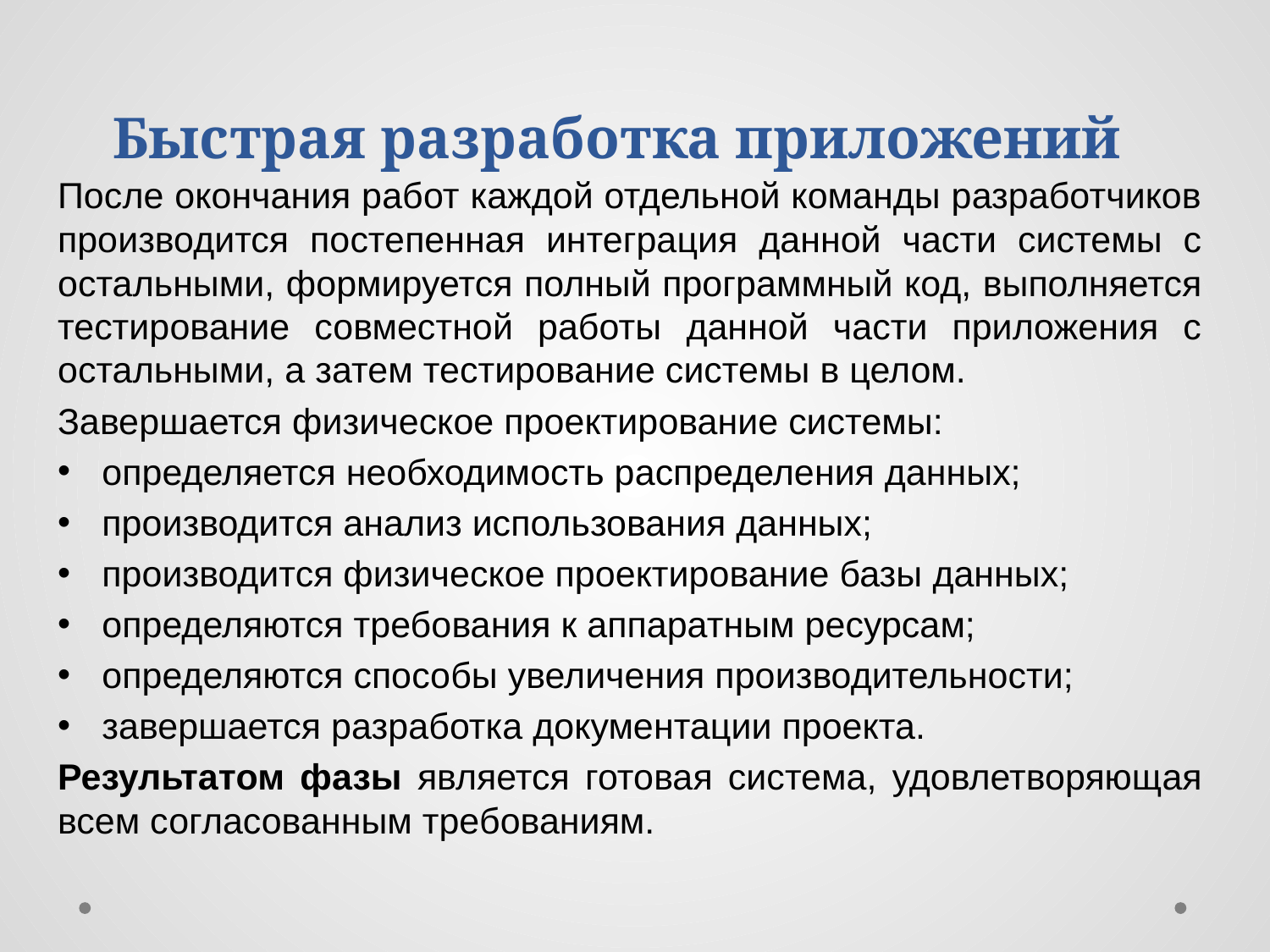

Быстрая разработка приложений
После окончания работ каждой отдельной команды разработчиков производится постепенная интеграция данной части системы с остальными, формируется полный программный код, выполняется тестирование совместной работы данной части приложения с остальными, а затем тестирование системы в целом.
Завершается физическое проектирование системы:
определяется необходимость распределения данных;
производится анализ использования данных;
производится физическое проектирование базы данных;
определяются требования к аппаратным ресурсам;
определяются способы увеличения производительности;
завершается разработка документации проекта.
Результатом фазы является готовая система, удовлетворяющая всем согласованным требованиям.